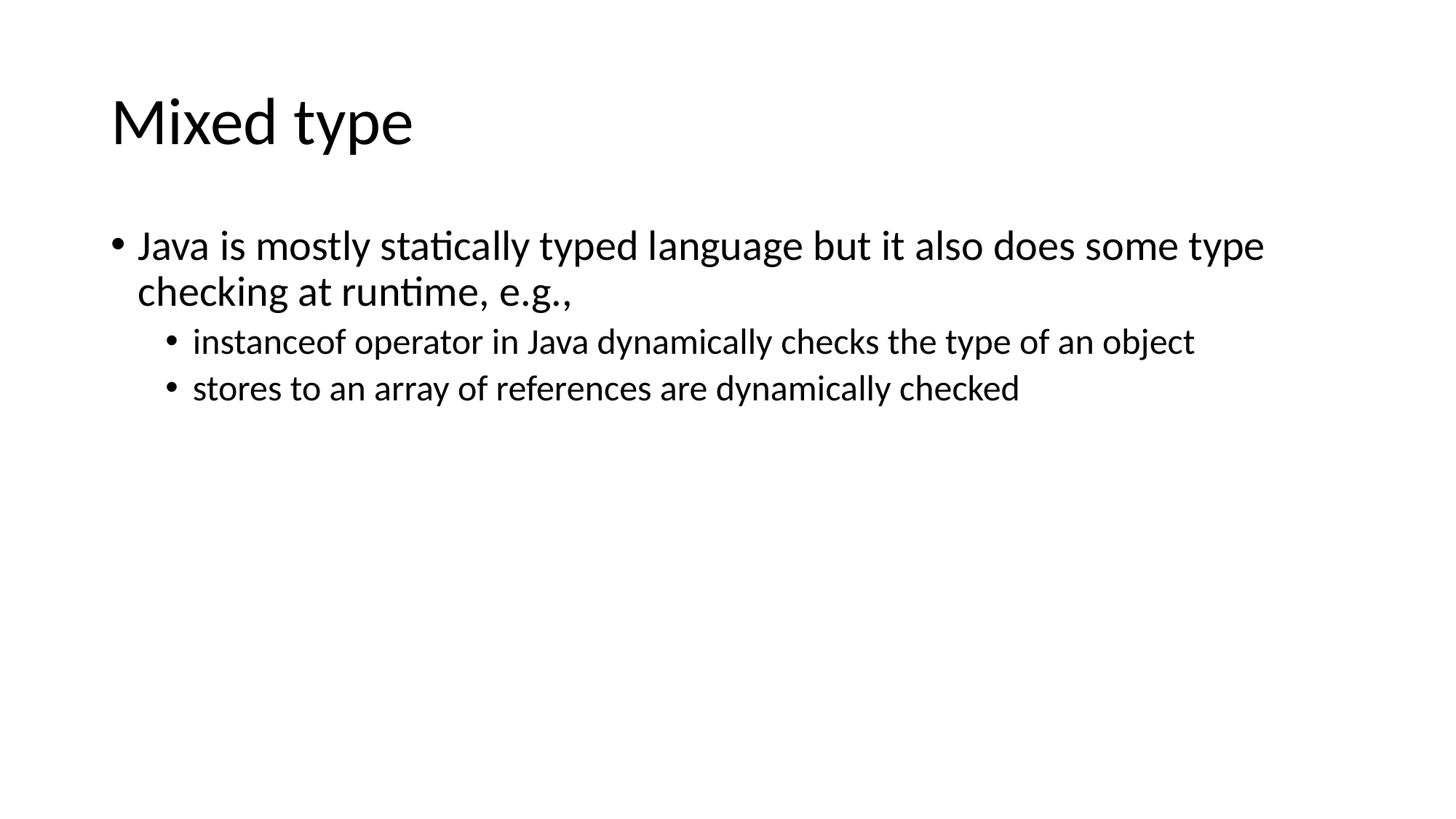

# Mixed type
Java is mostly statically typed language but it also does some type checking at runtime, e.g.,
instanceof operator in Java dynamically checks the type of an object
stores to an array of references are dynamically checked